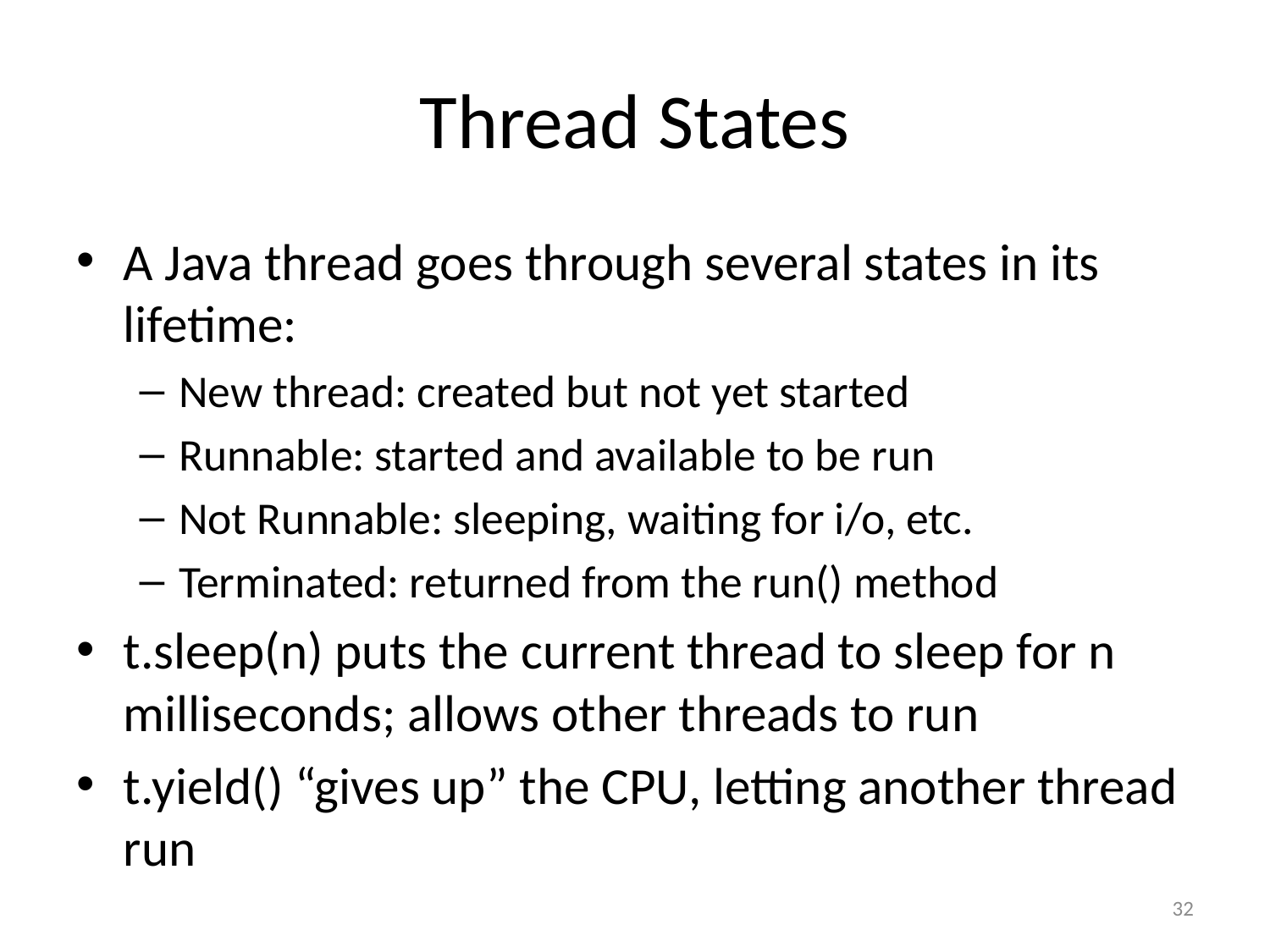

# Thread States
A Java thread goes through several states in its lifetime:
New thread: created but not yet started
Runnable: started and available to be run
Not Runnable: sleeping, waiting for i/o, etc.
Terminated: returned from the run() method
t.sleep(n) puts the current thread to sleep for n milliseconds; allows other threads to run
t.yield() “gives up” the CPU, letting another thread run
32